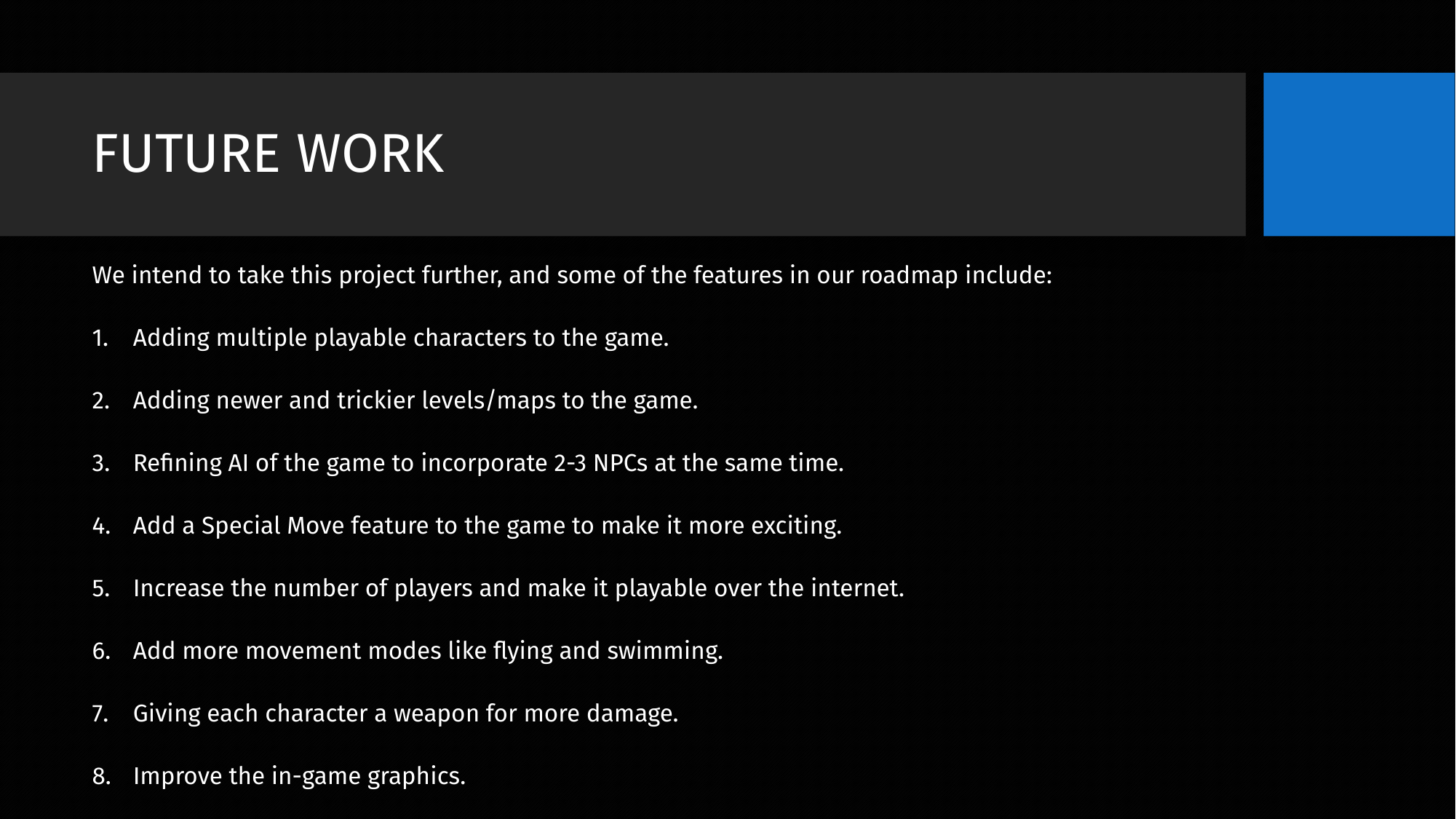

# FUTURE WORK
We intend to take this project further, and some of the features in our roadmap include:
Adding multiple playable characters to the game.
Adding newer and trickier levels/maps to the game.
Refining AI of the game to incorporate 2-3 NPCs at the same time.
Add a Special Move feature to the game to make it more exciting.
Increase the number of players and make it playable over the internet.
Add more movement modes like flying and swimming.
Giving each character a weapon for more damage.
Improve the in-game graphics.